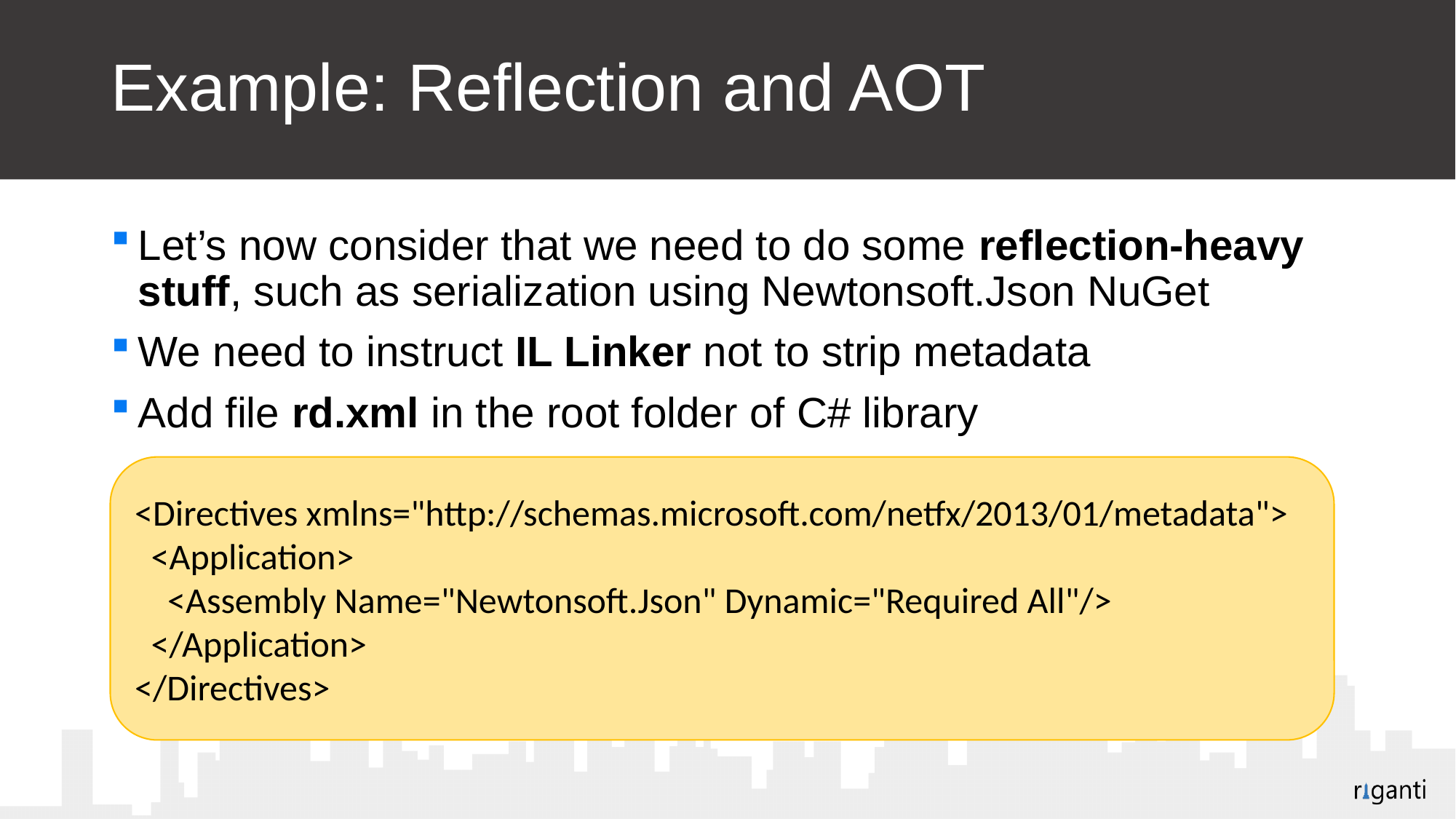

# Example: Reflection and AOT
Let’s now consider that we need to do some reflection-heavy stuff, such as serialization using Newtonsoft.Json NuGet
We need to instruct IL Linker not to strip metadata
Add file rd.xml in the root folder of C# library
<Directives xmlns="http://schemas.microsoft.com/netfx/2013/01/metadata">
  <Application>
    <Assembly Name="Newtonsoft.Json" Dynamic="Required All"/>
  </Application>
</Directives>